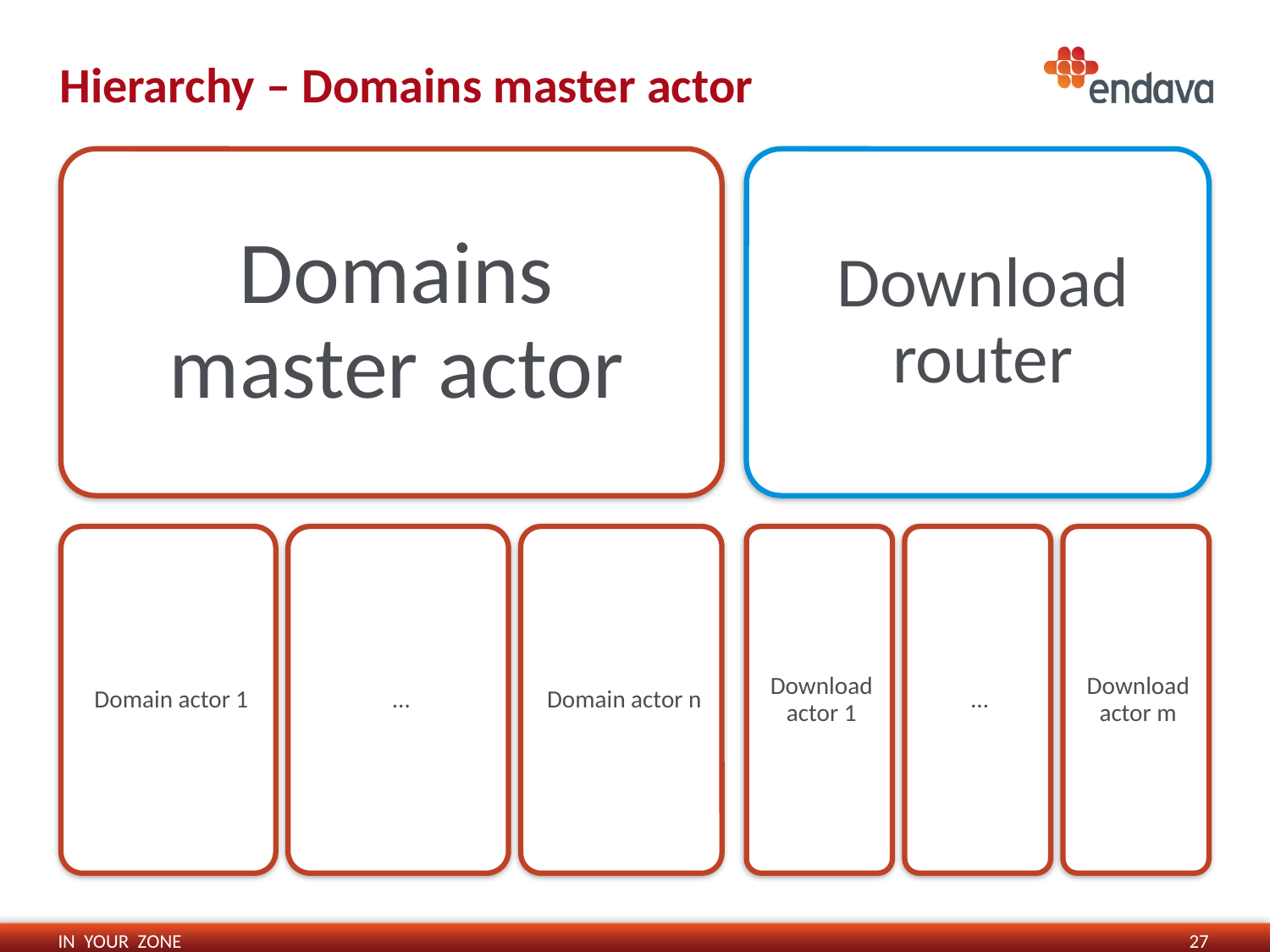

# Hierarchy – Domains master actor
Domains master actor
Domain actor 1
…
Domain actor n
Download router
Download actor 1
…
Download actor m
27